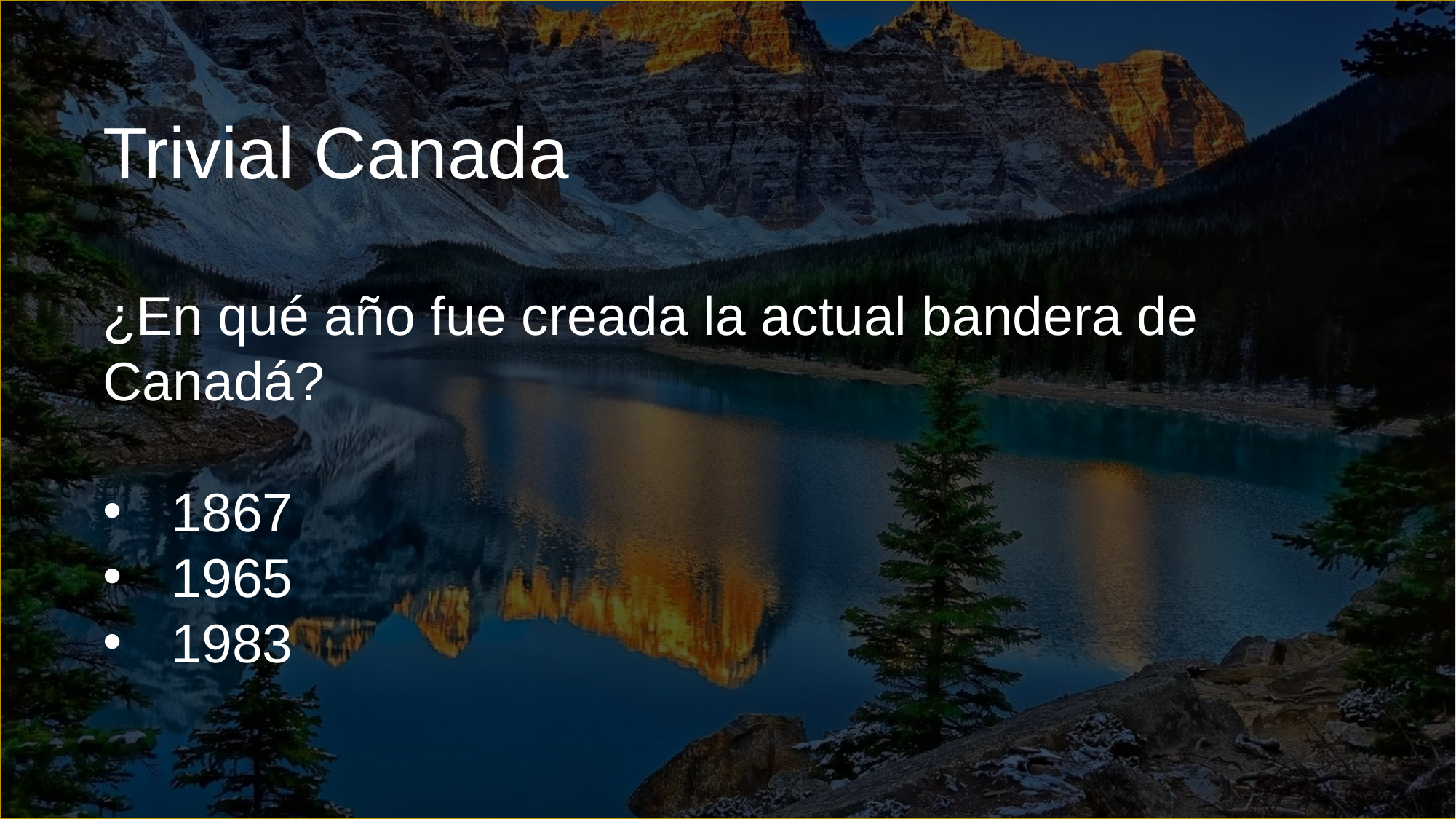

Trivial Canada

¿En qué año fue creada la actual bandera de Canadá?

1867
1965
1983